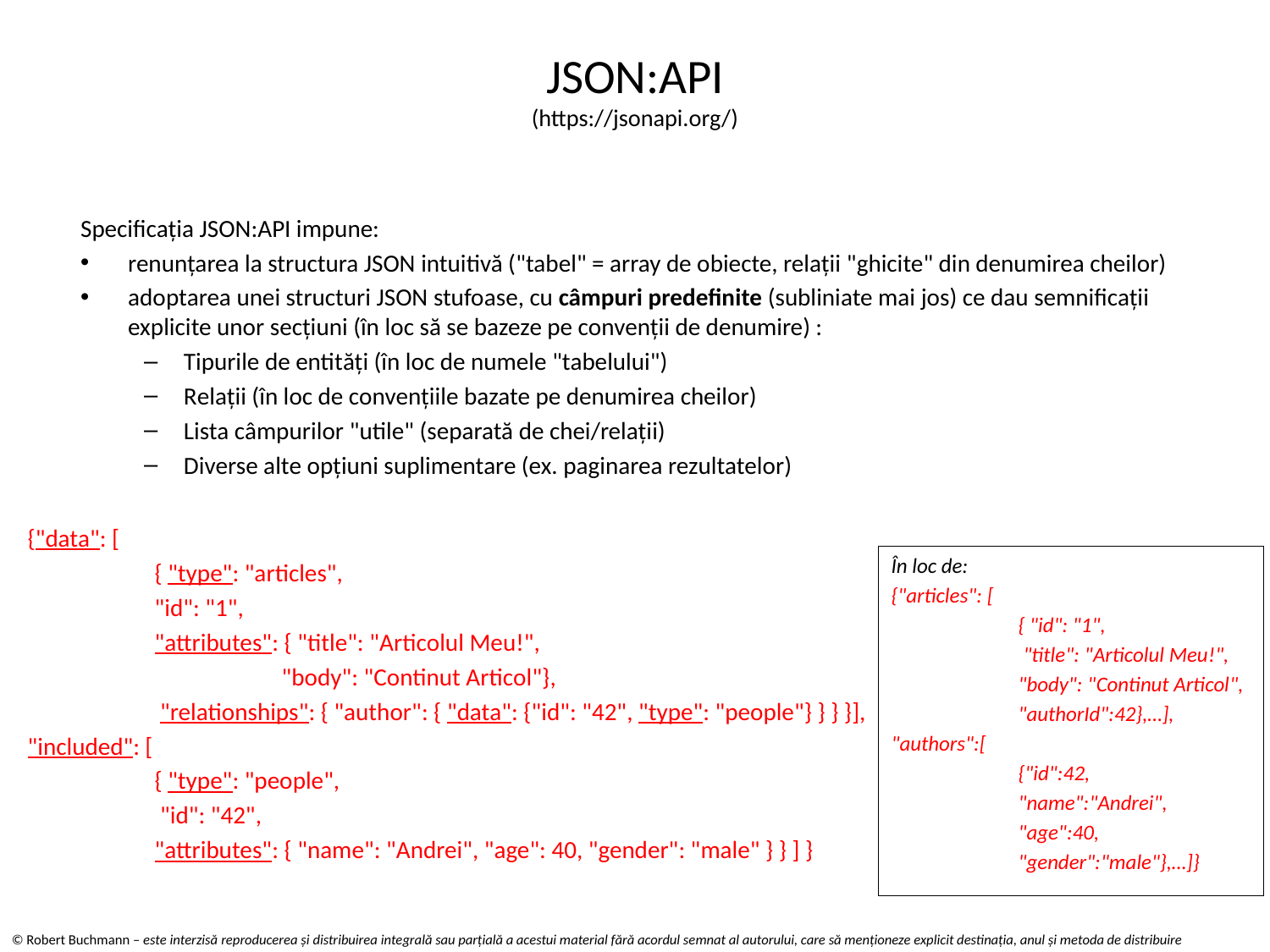

# JSON:API (https://jsonapi.org/)
Specificația JSON:API impune:
renunțarea la structura JSON intuitivă ("tabel" = array de obiecte, relații "ghicite" din denumirea cheilor)
adoptarea unei structuri JSON stufoase, cu câmpuri predefinite (subliniate mai jos) ce dau semnificații explicite unor secțiuni (în loc să se bazeze pe convenții de denumire) :
Tipurile de entități (în loc de numele "tabelului")
Relații (în loc de convențiile bazate pe denumirea cheilor)
Lista câmpurilor "utile" (separată de chei/relații)
Diverse alte opțiuni suplimentare (ex. paginarea rezultatelor)

{"data": [
	{ "type": "articles",
	"id": "1",
	"attributes": { "title": "Articolul Meu!",
		"body": "Continut Articol"},
	 "relationships": { "author": { "data": {"id": "42", "type": "people"} } } }],
"included": [
	{ "type": "people",
	 "id": "42",
	"attributes": { "name": "Andrei", "age": 40, "gender": "male" } } ] }
În loc de:
{"articles": [
	{ "id": "1",
	 "title": "Articolul Meu!",
	"body": "Continut Articol",
	"authorId":42},…],
"authors":[
	{"id":42,
	"name":"Andrei",
	"age":40,
	"gender":"male"},…]}